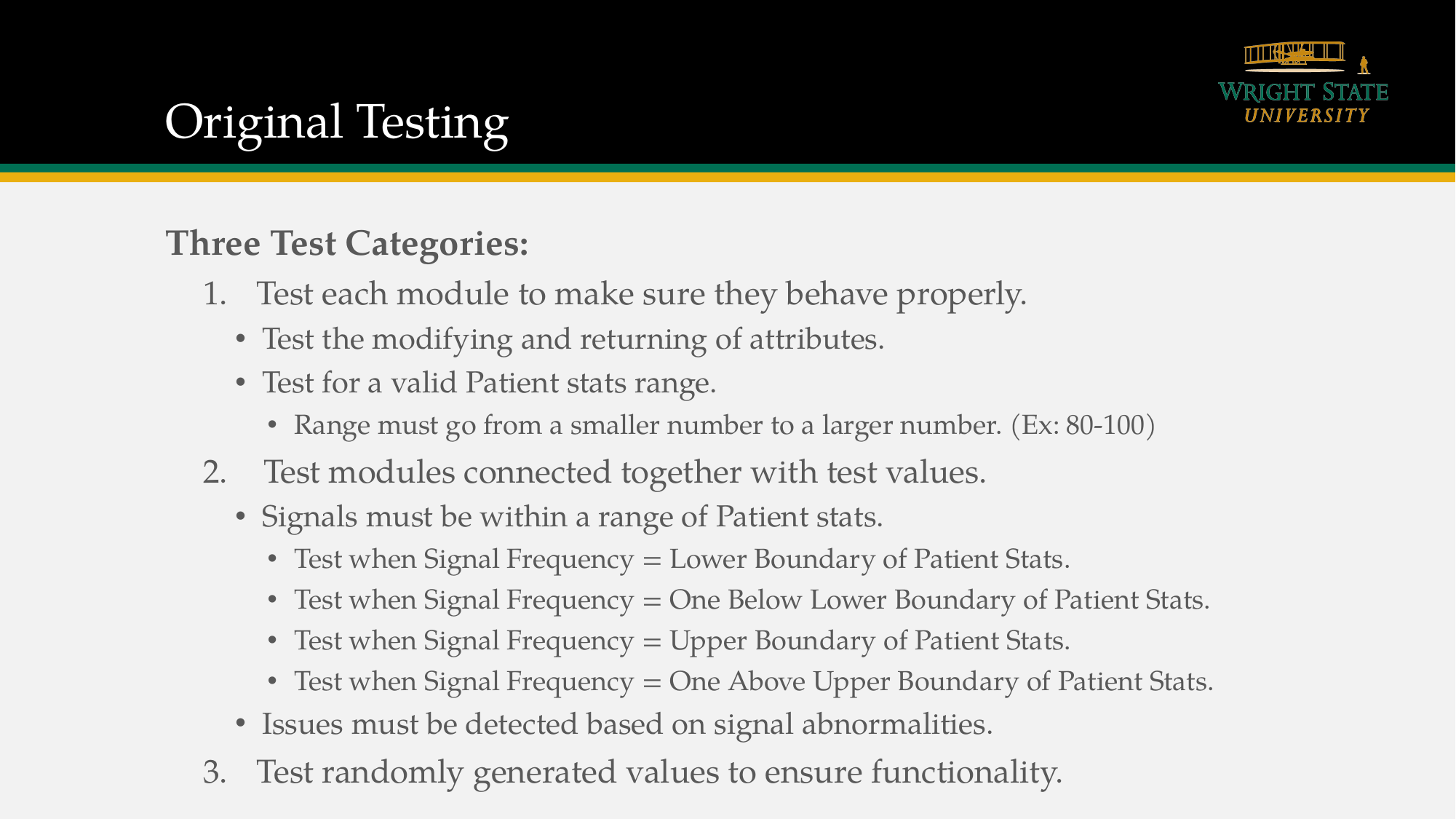

# Original Testing
Three Test Categories:
Test each module to make sure they behave properly.
Test the modifying and returning of attributes.
Test for a valid Patient stats range.
Range must go from a smaller number to a larger number. (Ex: 80-100)
Test modules connected together with test values.
Signals must be within a range of Patient stats.
Test when Signal Frequency = Lower Boundary of Patient Stats.
Test when Signal Frequency = One Below Lower Boundary of Patient Stats.
Test when Signal Frequency = Upper Boundary of Patient Stats.
Test when Signal Frequency = One Above Upper Boundary of Patient Stats.
Issues must be detected based on signal abnormalities.
Test randomly generated values to ensure functionality.